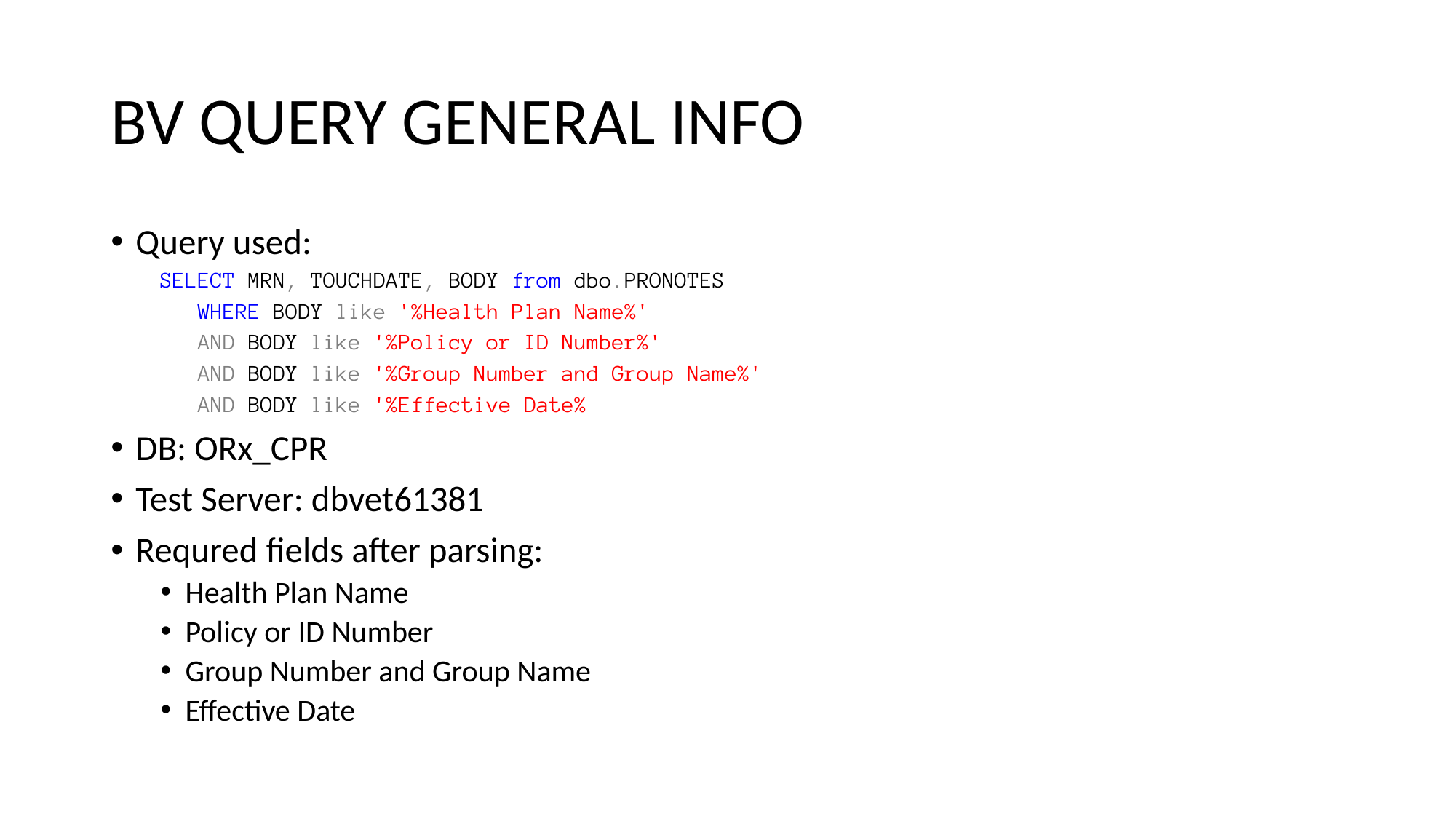

# BV QUERY GENERAL INFO
Query used:
SELECT MRN, TOUCHDATE, BODY from dbo.PRONOTES
   WHERE BODY like '%Health Plan Name%'
   AND BODY like '%Policy or ID Number%'
   AND BODY like '%Group Number and Group Name%'
   AND BODY like '%Effective Date%
DB: ORx_CPR
Test Server: dbvet61381
Requred fields after parsing:
Health Plan Name
Policy or ID Number
Group Number and Group Name
Effective Date